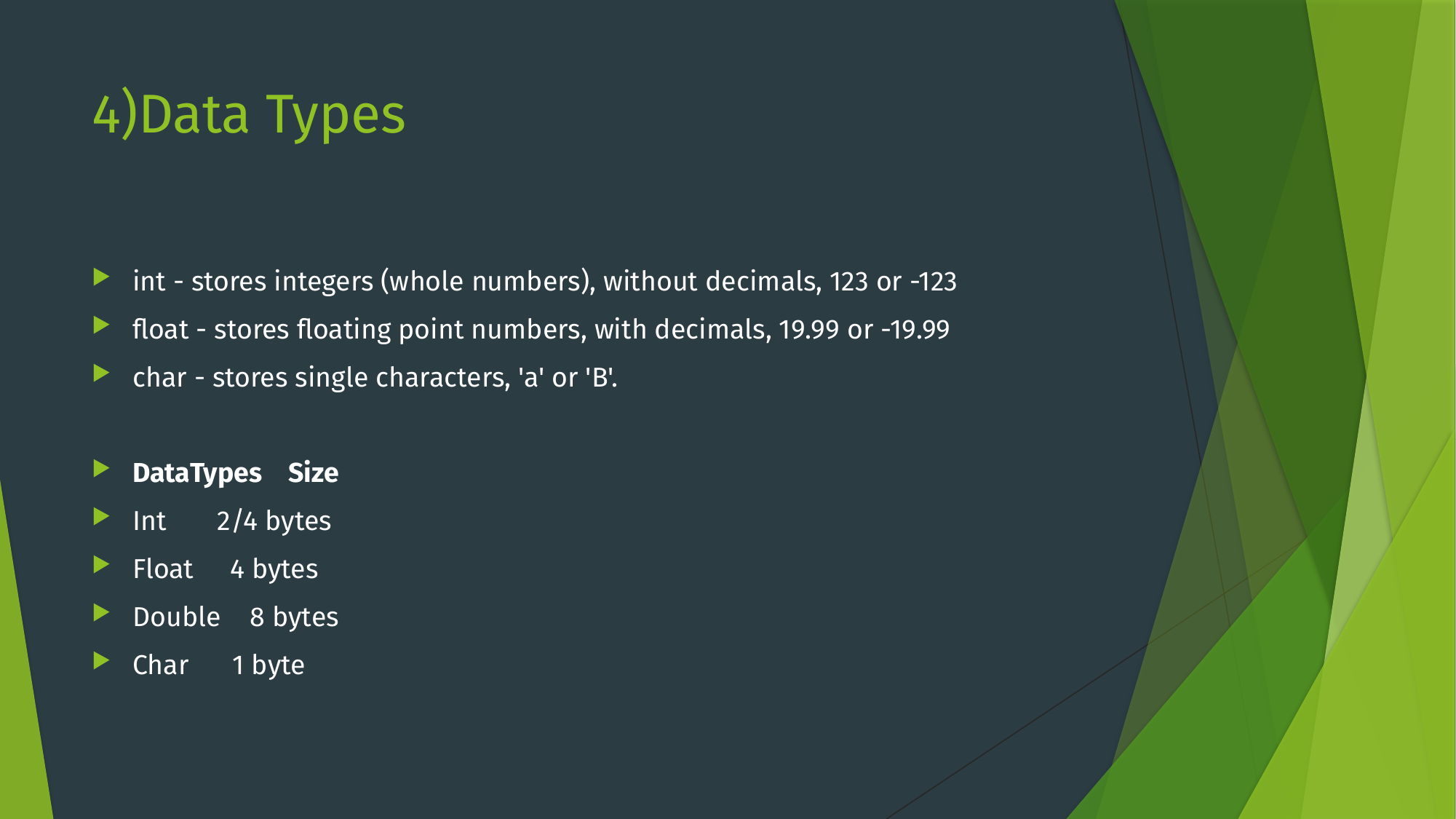

# 4)Data Types
int - stores integers (whole numbers), without decimals, 123 or -123
float - stores floating point numbers, with decimals, 19.99 or -19.99
char - stores single characters, 'a' or 'B'.

DataTypes    Size
Int       2/4 bytes
Float     4 bytes
Double    8 bytes
Char      1 byte